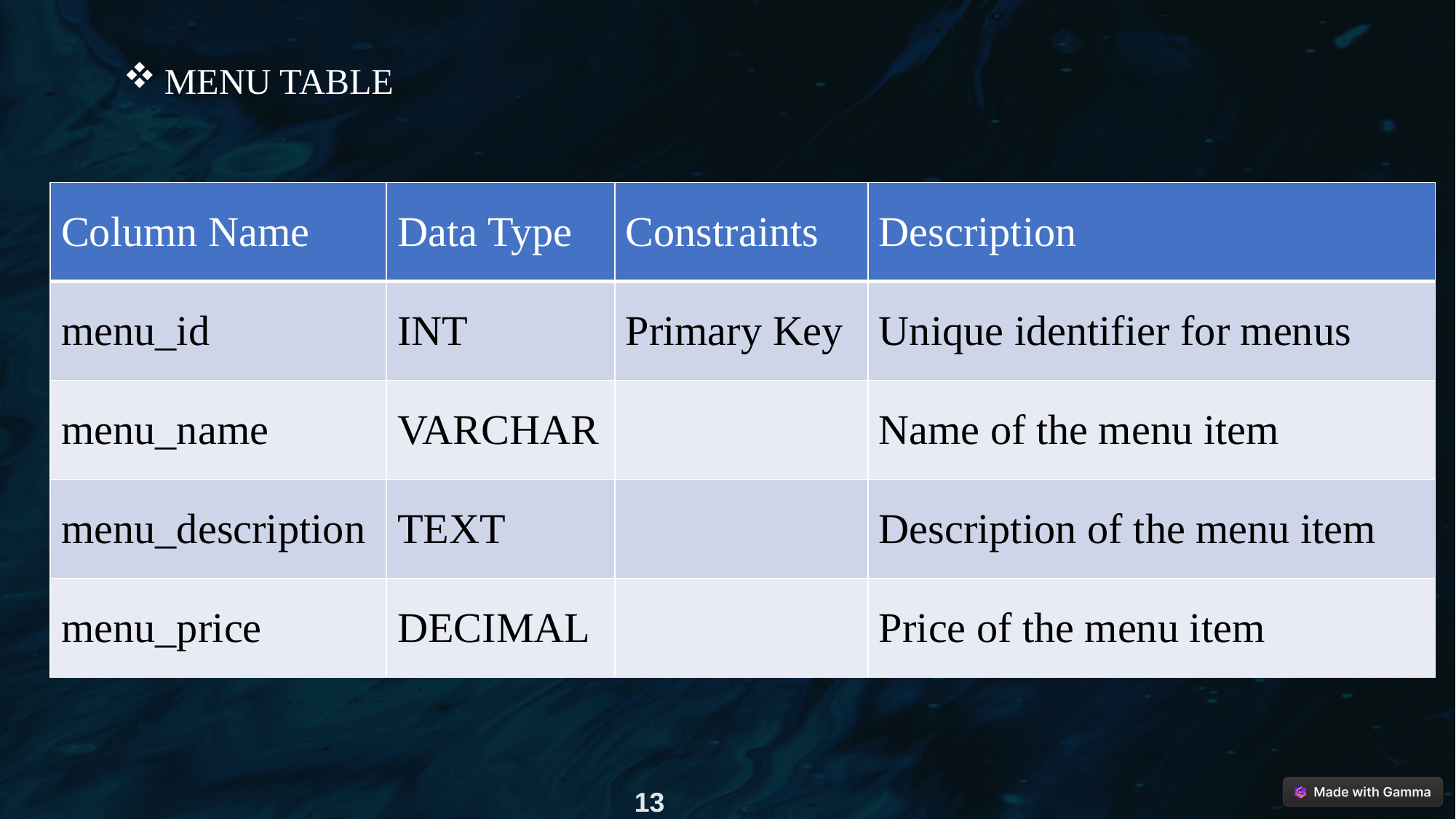

MENU TABLE
| Column Name | Data Type | Constraints | Description |
| --- | --- | --- | --- |
| menu\_id | INT | Primary Key | Unique identifier for menus |
| menu\_name | VARCHAR |  | Name of the menu item |
| menu\_description | TEXT |  | Description of the menu item |
| menu\_price | DECIMAL |  | Price of the menu item |
13